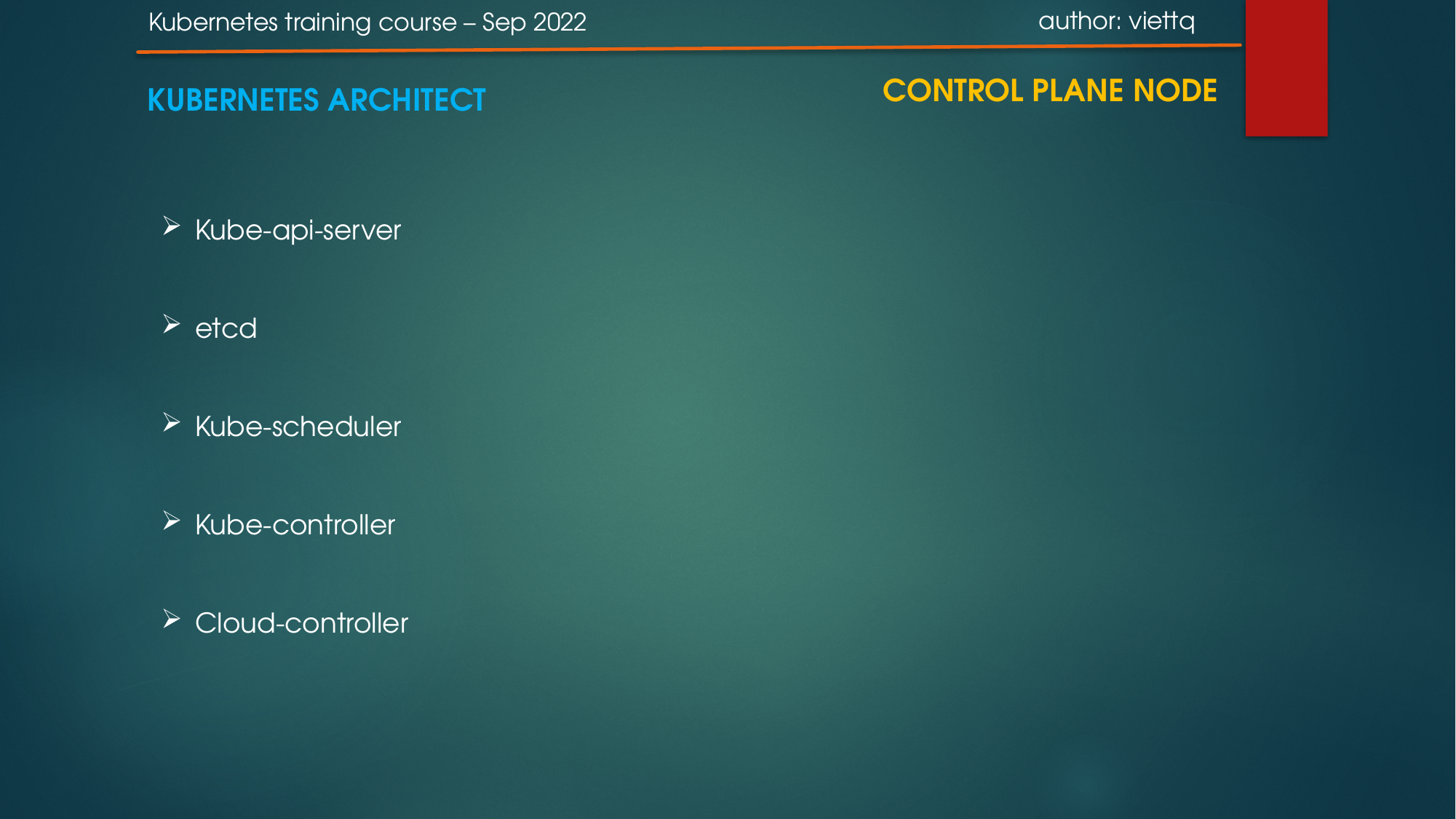

author: viettq
Kubernetes training course – Sep 2022
CONTROL PLANE NODE
KUBERNETES architect

Kube-api-server
etcd
Kube-scheduler
Kube-controller
Cloud-controller